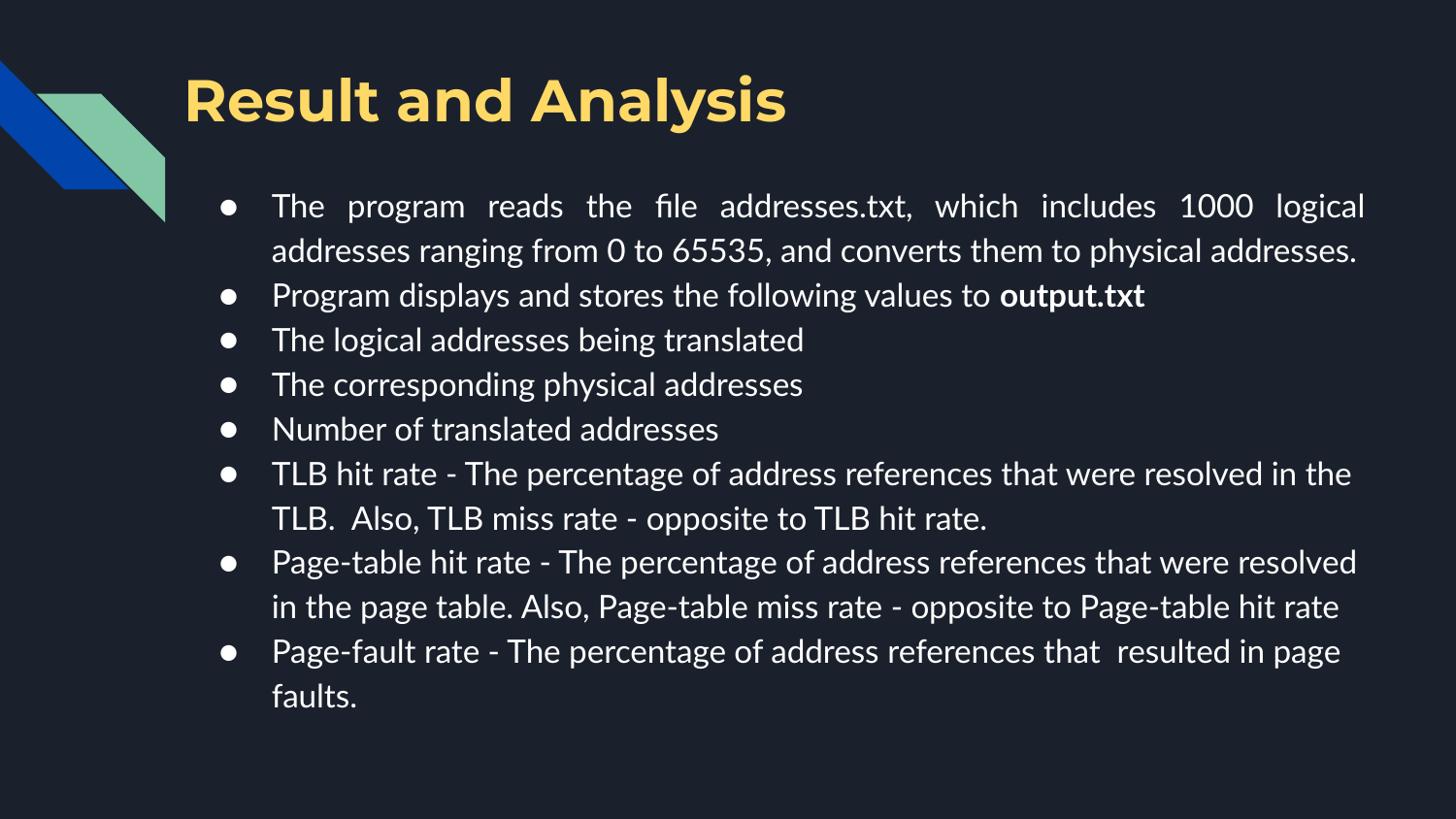

# Result and Analysis
The program reads the file addresses.txt, which includes 1000 logical addresses ranging from 0 to 65535, and converts them to physical addresses.
Program displays and stores the following values to output.txt
The logical addresses being translated
The corresponding physical addresses
Number of translated addresses
TLB hit rate - The percentage of address references that were resolved in the TLB.  Also, TLB miss rate - opposite to TLB hit rate.
Page-table hit rate - The percentage of address references that were resolved in the page table. Also, Page-table miss rate - opposite to Page-table hit rate
Page-fault rate - The percentage of address references that  resulted in page faults.